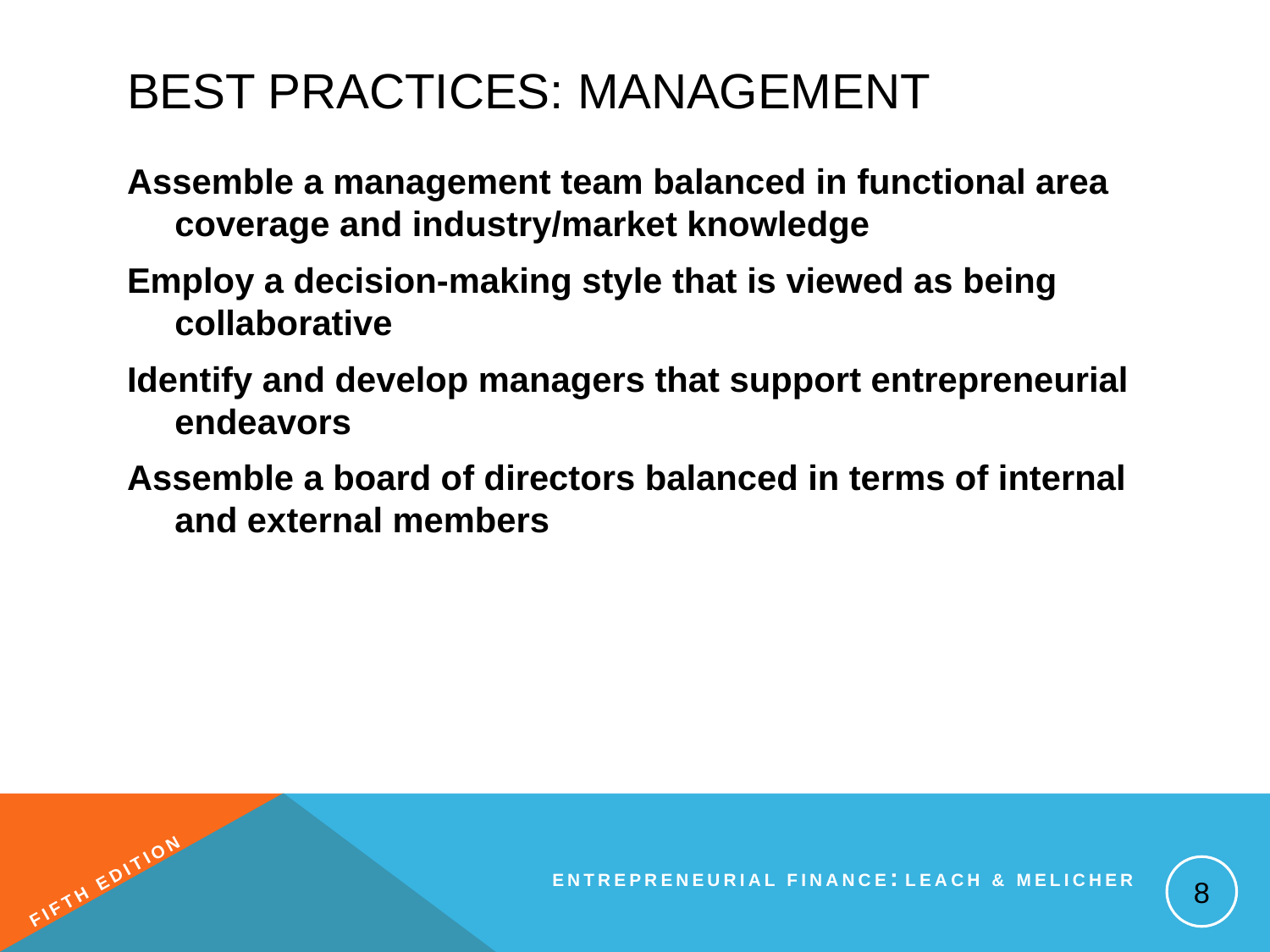

# Best Practices: Management
Assemble a management team balanced in functional area coverage and industry/market knowledge
Employ a decision-making style that is viewed as being collaborative
Identify and develop managers that support entrepreneurial endeavors
Assemble a board of directors balanced in terms of internal and external members
8